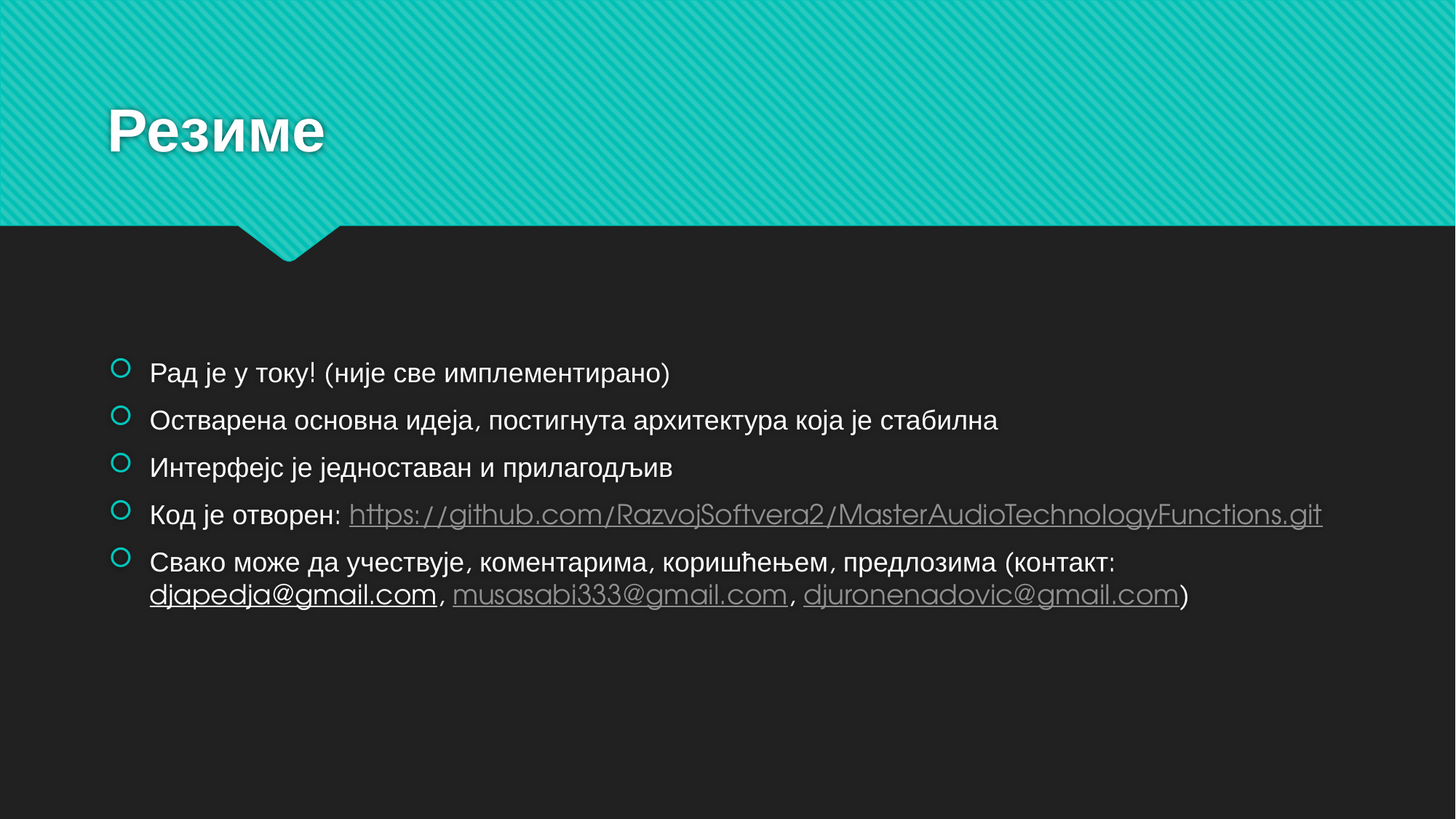

# Резиме
Рад је у току! (није све имплементирано)
Остварена основна идеја, постигнута архитектура која је стабилна
Интерфејс је једноставан и прилагодљив
Код је отворен: https://github.com/RazvojSoftvera2/MasterAudioTechnologyFunctions.git
Свако може да учествује, коментарима, коришћењем, предлозима (контакт: djapedja@gmail.com, musasabi333@gmail.com, djuronenadovic@gmail.com)